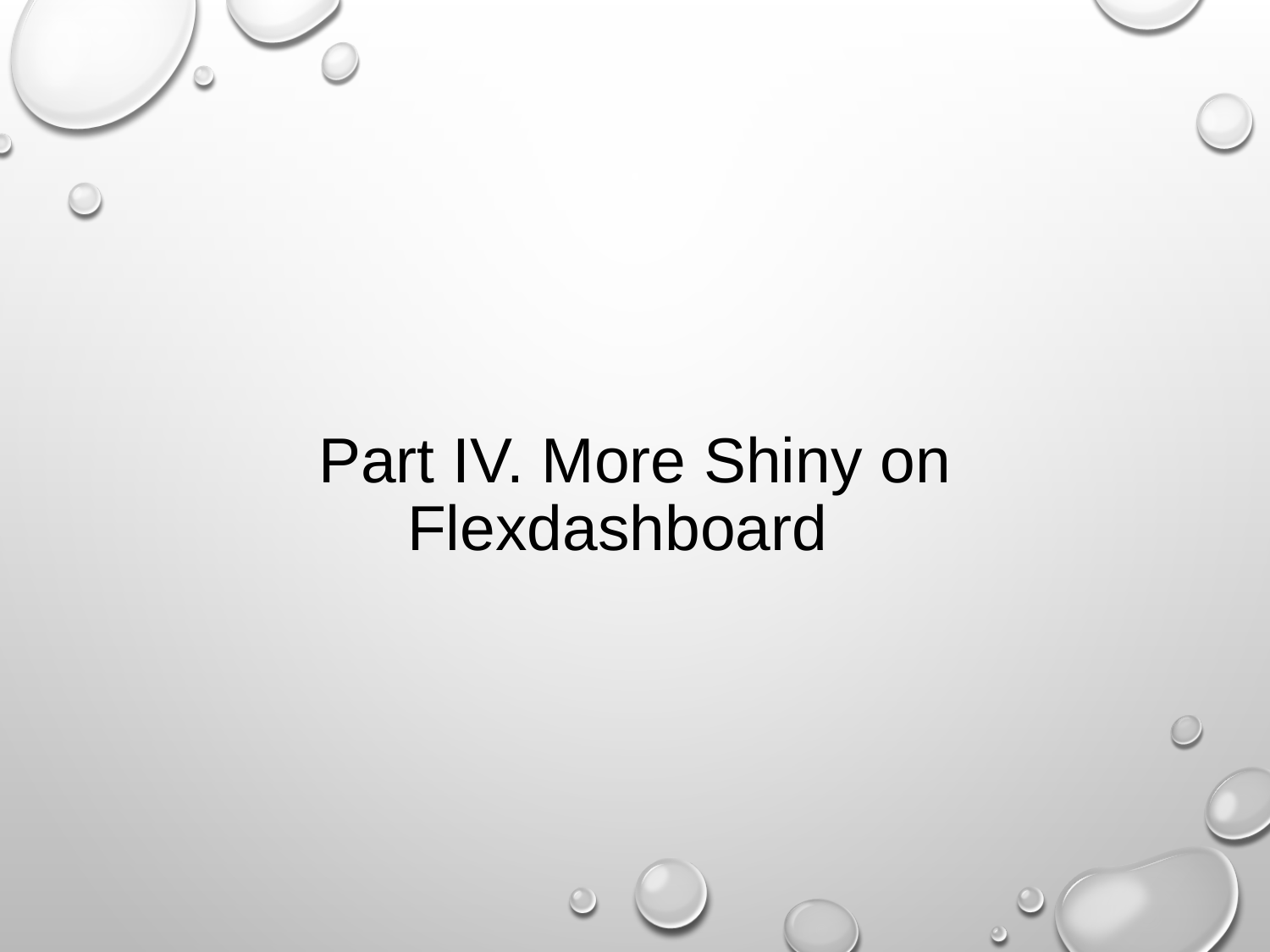

# Part IV. More Shiny on Flexdashboard